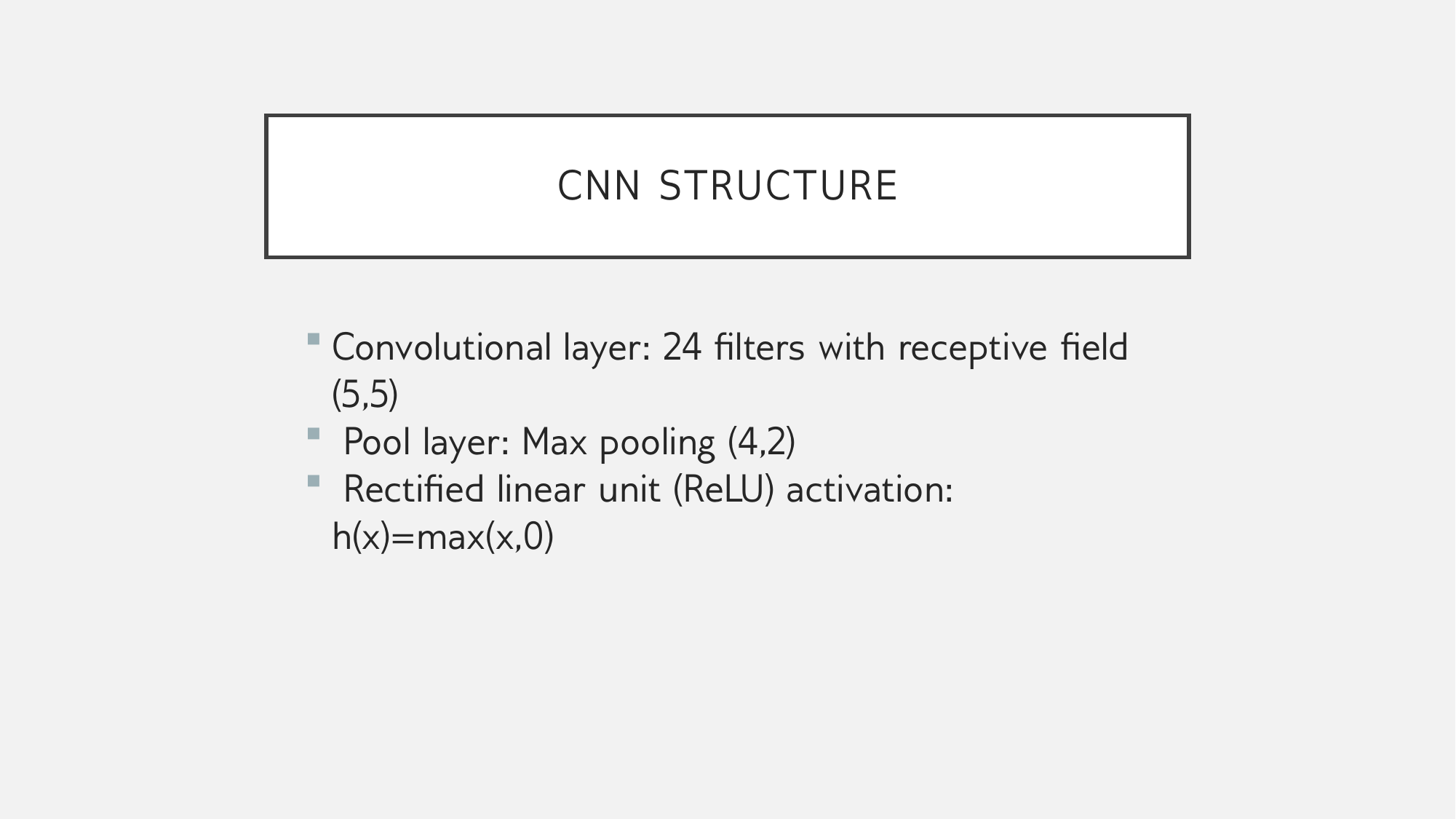

# CNN Structure
Convolutional layer: 24 filters with receptive field (5,5)
 Pool layer: Max pooling (4,2)
 Rectified linear unit (ReLU) activation: h(x)=max(x,0)